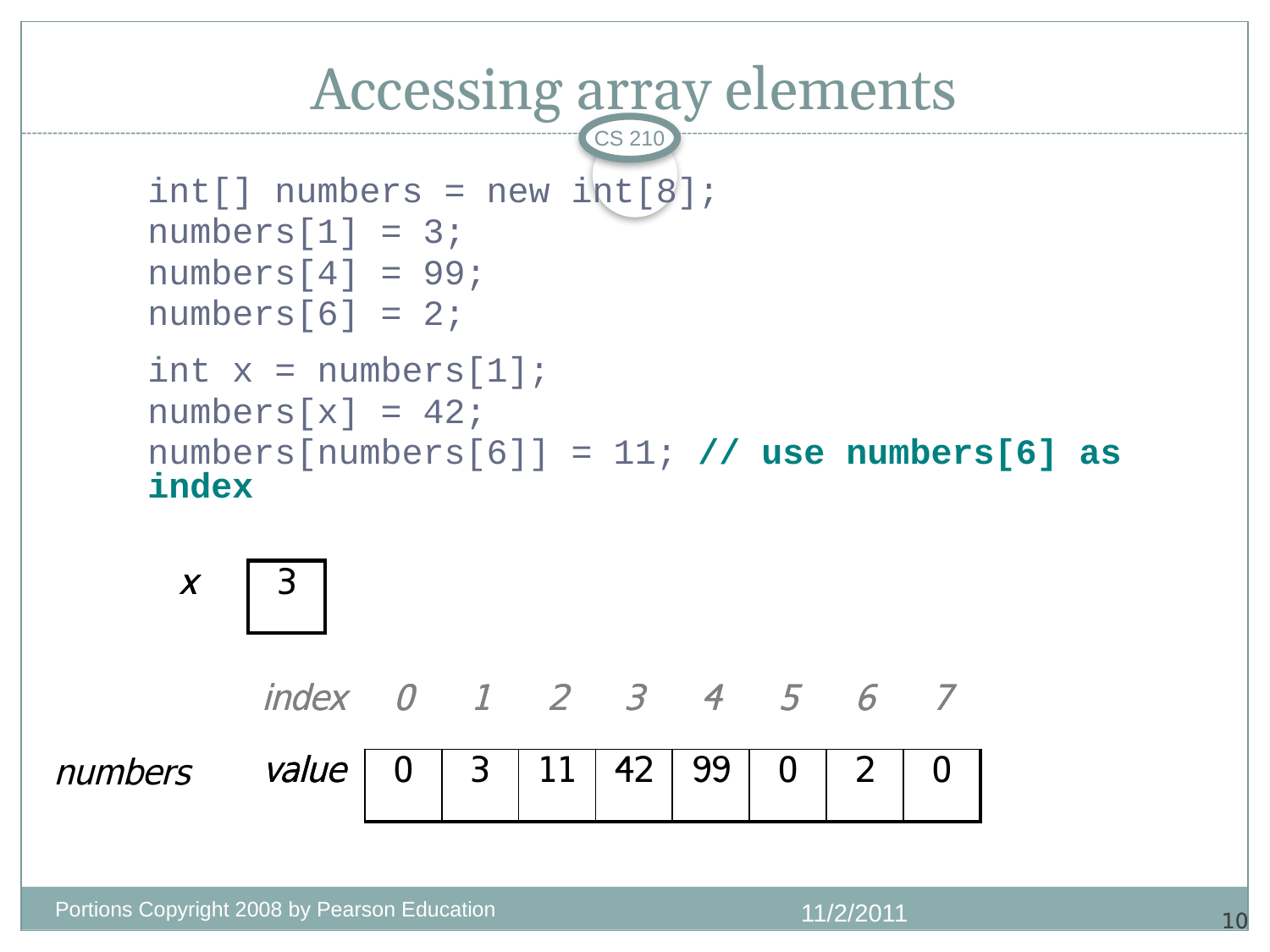

# Accessing array elements
CS 210
	int[] numbers = new int[8];
	numbers[1] = 3;
	numbers[4] = 99;
	numbers[6] = 2;

	int x = numbers[1];
	numbers[x] = 42;
	numbers[numbers[6]] = 11; // use numbers[6] as index
| x |  |
| --- | --- |
| x | 3 |
| --- | --- |
| index | 0 | 1 | 2 | 3 | 4 | 5 | 6 | 7 |
| --- | --- | --- | --- | --- | --- | --- | --- | --- |
| value |  |  |  |  |  |  |  |  |
| index | 0 | 1 | 2 | 3 | 4 | 5 | 6 | 7 |
| --- | --- | --- | --- | --- | --- | --- | --- | --- |
| value | 0 | 3 | 11 | 42 | 99 | 0 | 2 | 0 |
| numbers |
| --- |
Portions Copyright 2008 by Pearson Education
11/2/2011